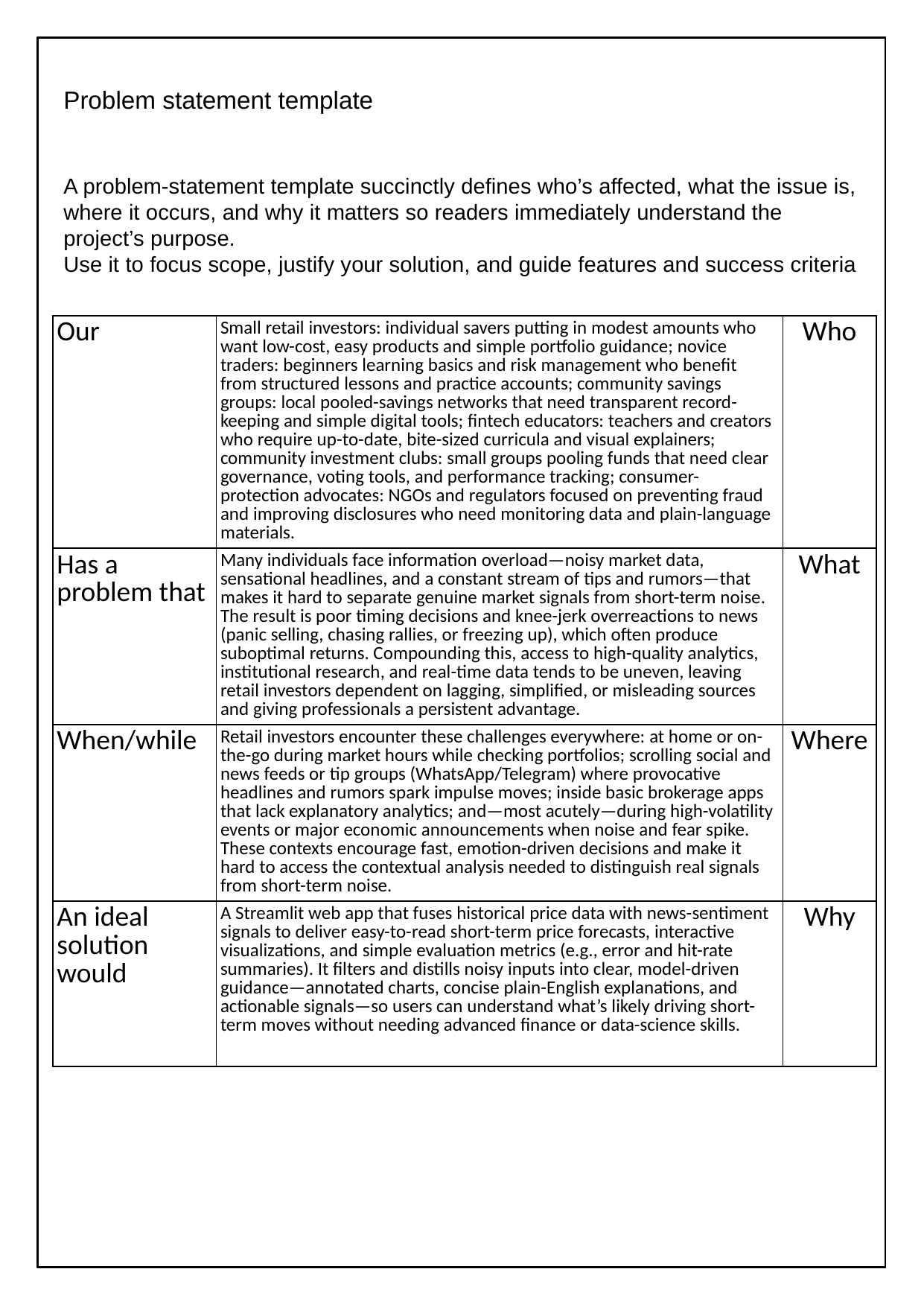

Problem statement template
A problem-statement template succinctly defines who’s affected, what the issue is, where it occurs, and why it matters so readers immediately understand the project’s purpose.
Use it to focus scope, justify your solution, and guide features and success criteria
| Our | Small retail investors: individual savers putting in modest amounts who want low-cost, easy products and simple portfolio guidance; novice traders: beginners learning basics and risk management who benefit from structured lessons and practice accounts; community savings groups: local pooled-savings networks that need transparent record-keeping and simple digital tools; fintech educators: teachers and creators who require up-to-date, bite-sized curricula and visual explainers; community investment clubs: small groups pooling funds that need clear governance, voting tools, and performance tracking; consumer-protection advocates: NGOs and regulators focused on preventing fraud and improving disclosures who need monitoring data and plain-language materials. | Who |
| --- | --- | --- |
| Has a problem that | Many individuals face information overload—noisy market data, sensational headlines, and a constant stream of tips and rumors—that makes it hard to separate genuine market signals from short-term noise. The result is poor timing decisions and knee-jerk overreactions to news (panic selling, chasing rallies, or freezing up), which often produce suboptimal returns. Compounding this, access to high-quality analytics, institutional research, and real-time data tends to be uneven, leaving retail investors dependent on lagging, simplified, or misleading sources and giving professionals a persistent advantage. | What |
| When/while | Retail investors encounter these challenges everywhere: at home or on-the-go during market hours while checking portfolios; scrolling social and news feeds or tip groups (WhatsApp/Telegram) where provocative headlines and rumors spark impulse moves; inside basic brokerage apps that lack explanatory analytics; and—most acutely—during high-volatility events or major economic announcements when noise and fear spike. These contexts encourage fast, emotion-driven decisions and make it hard to access the contextual analysis needed to distinguish real signals from short-term noise. | Where |
| An ideal solution would | A Streamlit web app that fuses historical price data with news-sentiment signals to deliver easy-to-read short-term price forecasts, interactive visualizations, and simple evaluation metrics (e.g., error and hit-rate summaries). It filters and distills noisy inputs into clear, model-driven guidance—annotated charts, concise plain-English explanations, and actionable signals—so users can understand what’s likely driving short-term moves without needing advanced finance or data-science skills. | Why |